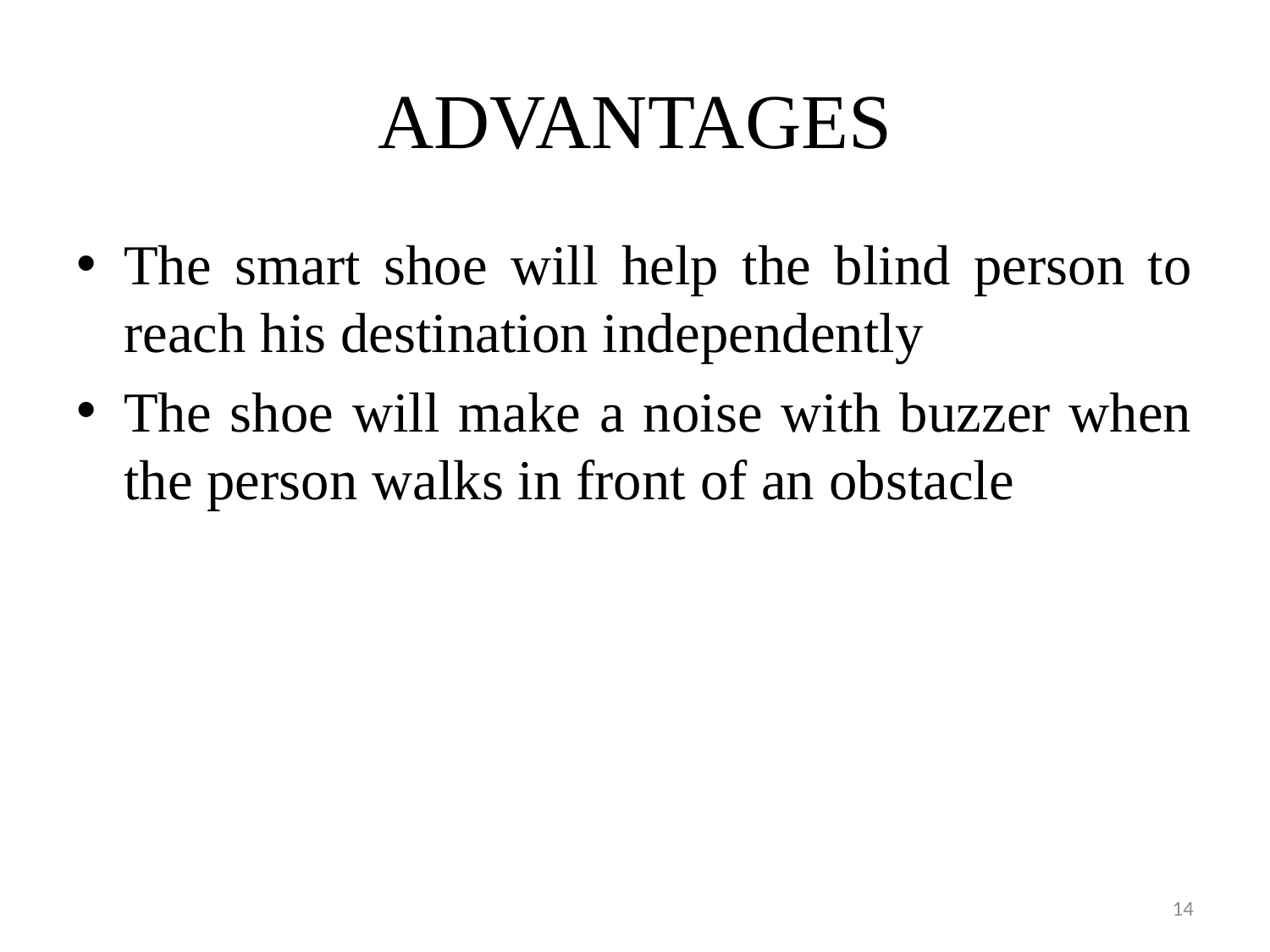

# ADVANTAGES
The smart shoe will help the blind person to reach his destination independently
The shoe will make a noise with buzzer when the person walks in front of an obstacle
14